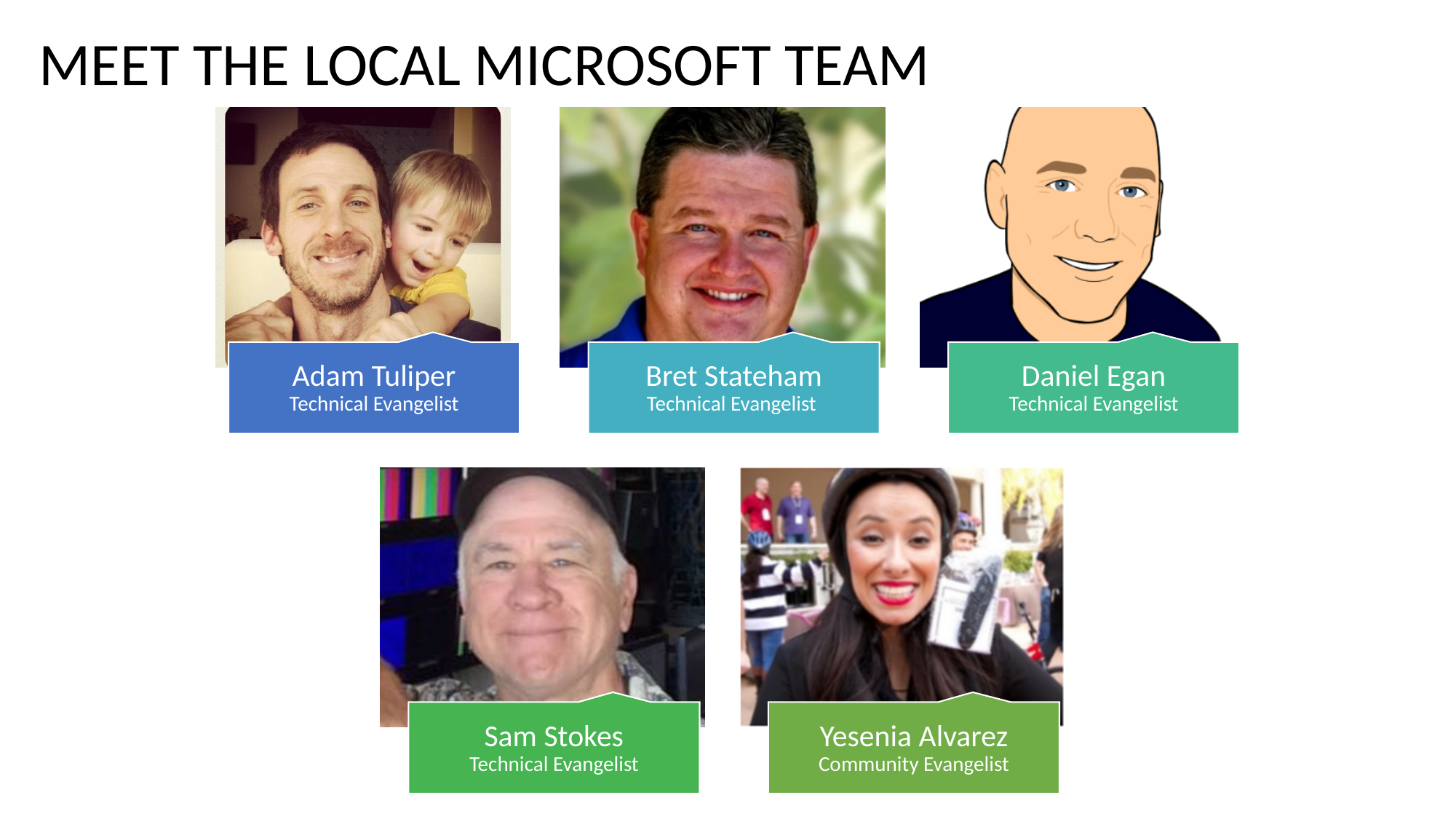

MEET THE LOCAL MICROSOFT TEAM
Adam Tuliper
Technical Evangelist
Bret Stateham
Technical Evangelist
Daniel Egan
Technical Evangelist
Sam Stokes
Technical Evangelist
Yesenia Alvarez
Community Evangelist